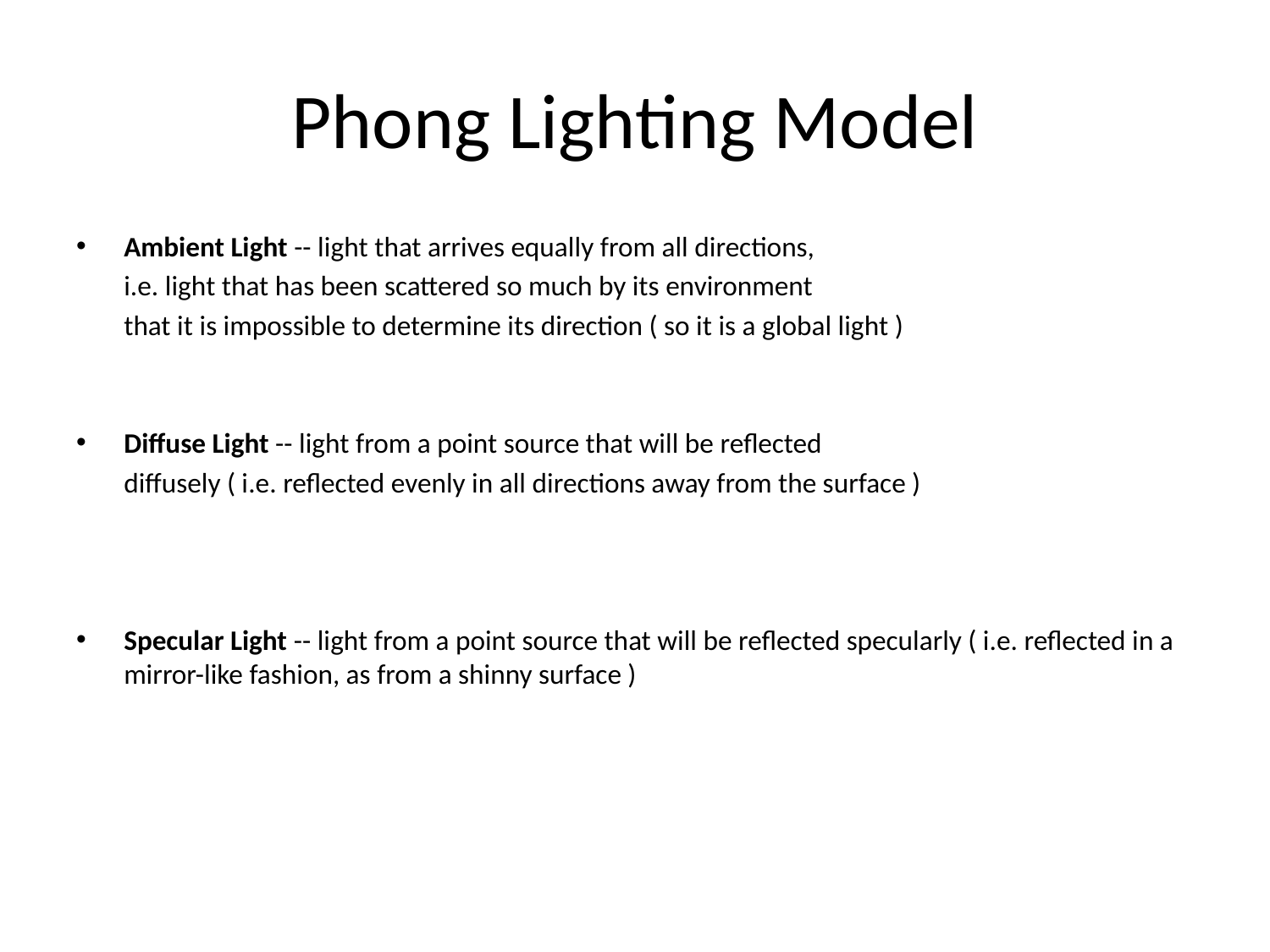

# Phong Lighting Model
Ambient Light -- light that arrives equally from all directions,
	i.e. light that has been scattered so much by its environment
	that it is impossible to determine its direction ( so it is a global light )

Diffuse Light -- light from a point source that will be reflected
	diffusely ( i.e. reflected evenly in all directions away from the surface )

Specular Light -- light from a point source that will be reflected specularly ( i.e. reflected in a mirror-like fashion, as from a shinny surface )